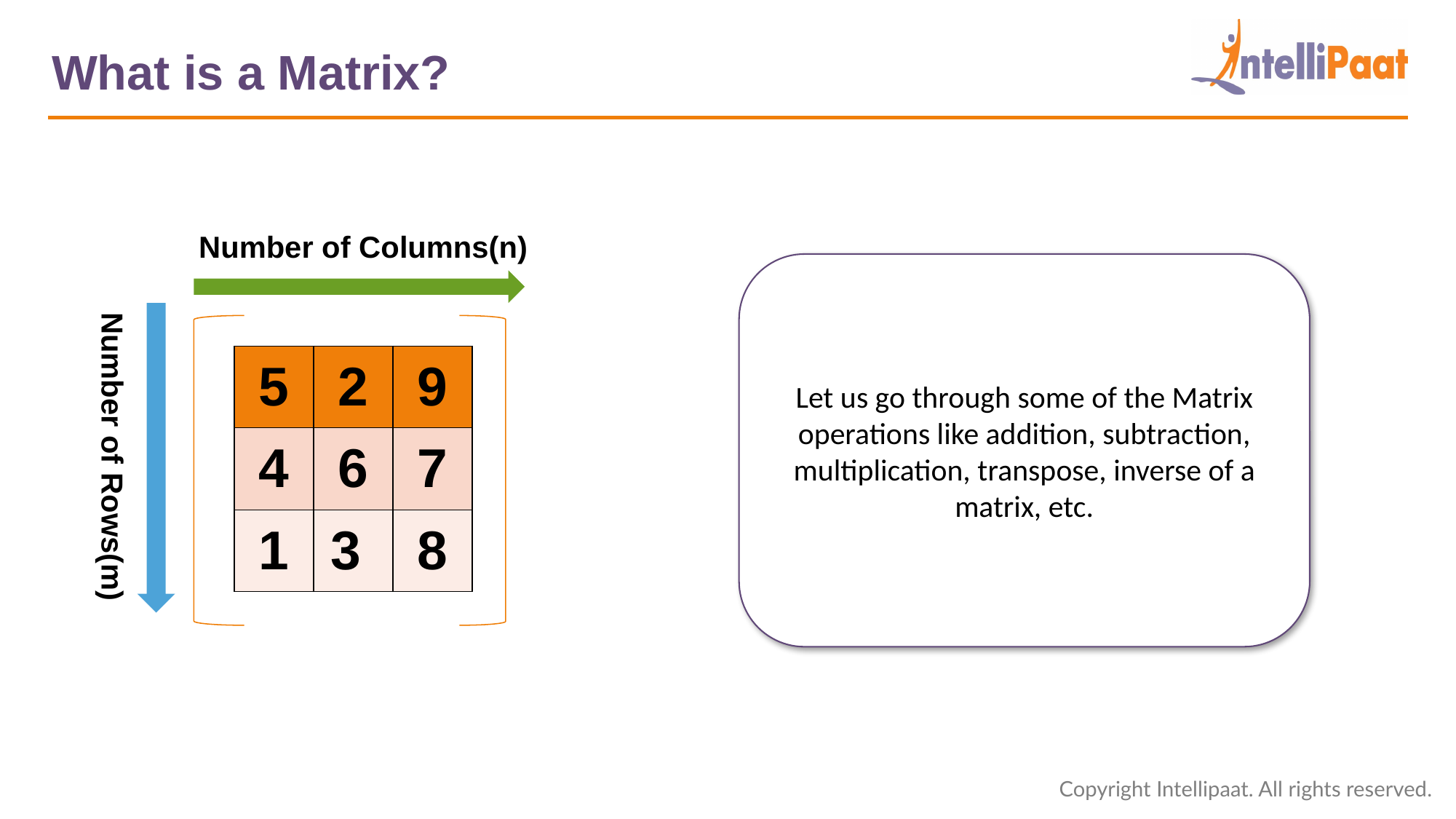

What is a Matrix?
Number of Columns(n)
Let us go through some of the Matrix operations like addition, subtraction, multiplication, transpose, inverse of a matrix, etc.

| 5 | 2 | 9 |
| --- | --- | --- |
| 4 | 6 | 7 |
| 1 | 3 | 8 |
Number of Rows(m)